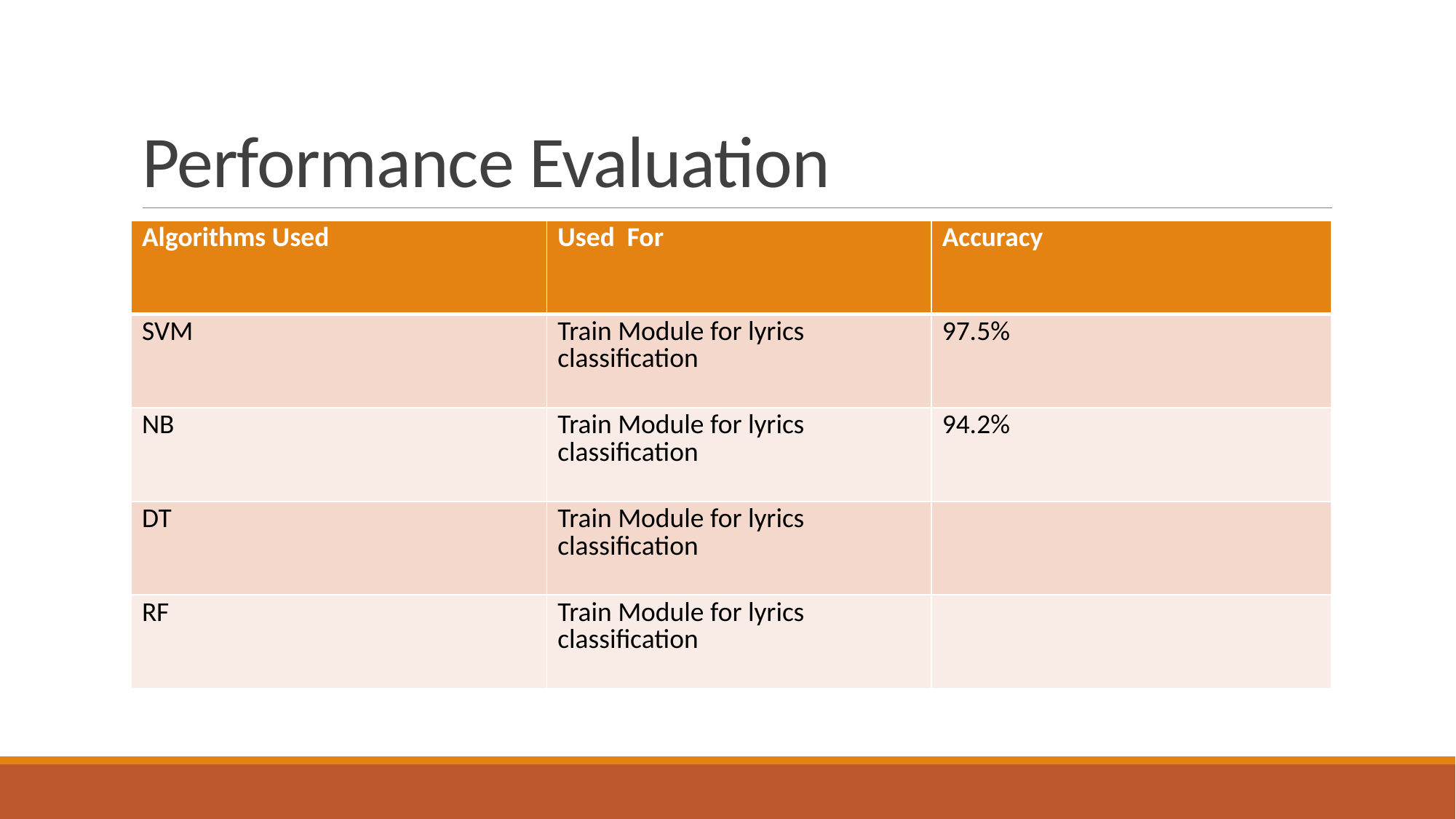

# Performance Evaluation
| Algorithms Used | Used For | Accuracy |
| --- | --- | --- |
| SVM | Train Module for lyrics classification | 97.5% |
| NB | Train Module for lyrics classification | 94.2% |
| DT | Train Module for lyrics classification |  |
| RF | Train Module for lyrics classification |  |